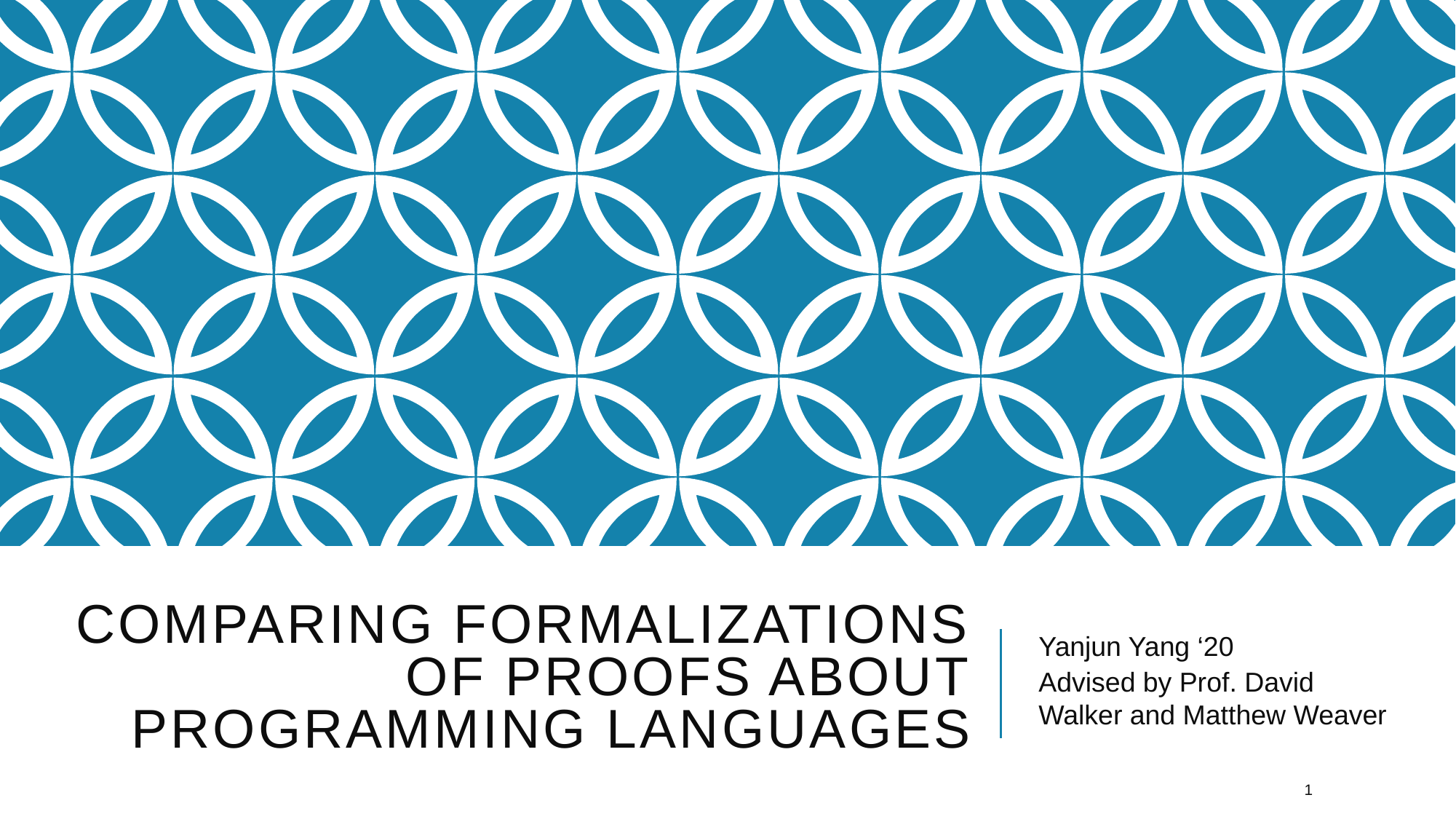

# Comparing formalizations of proofs about programming languages
Yanjun Yang ‘20
Advised by Prof. David Walker and Matthew Weaver
1